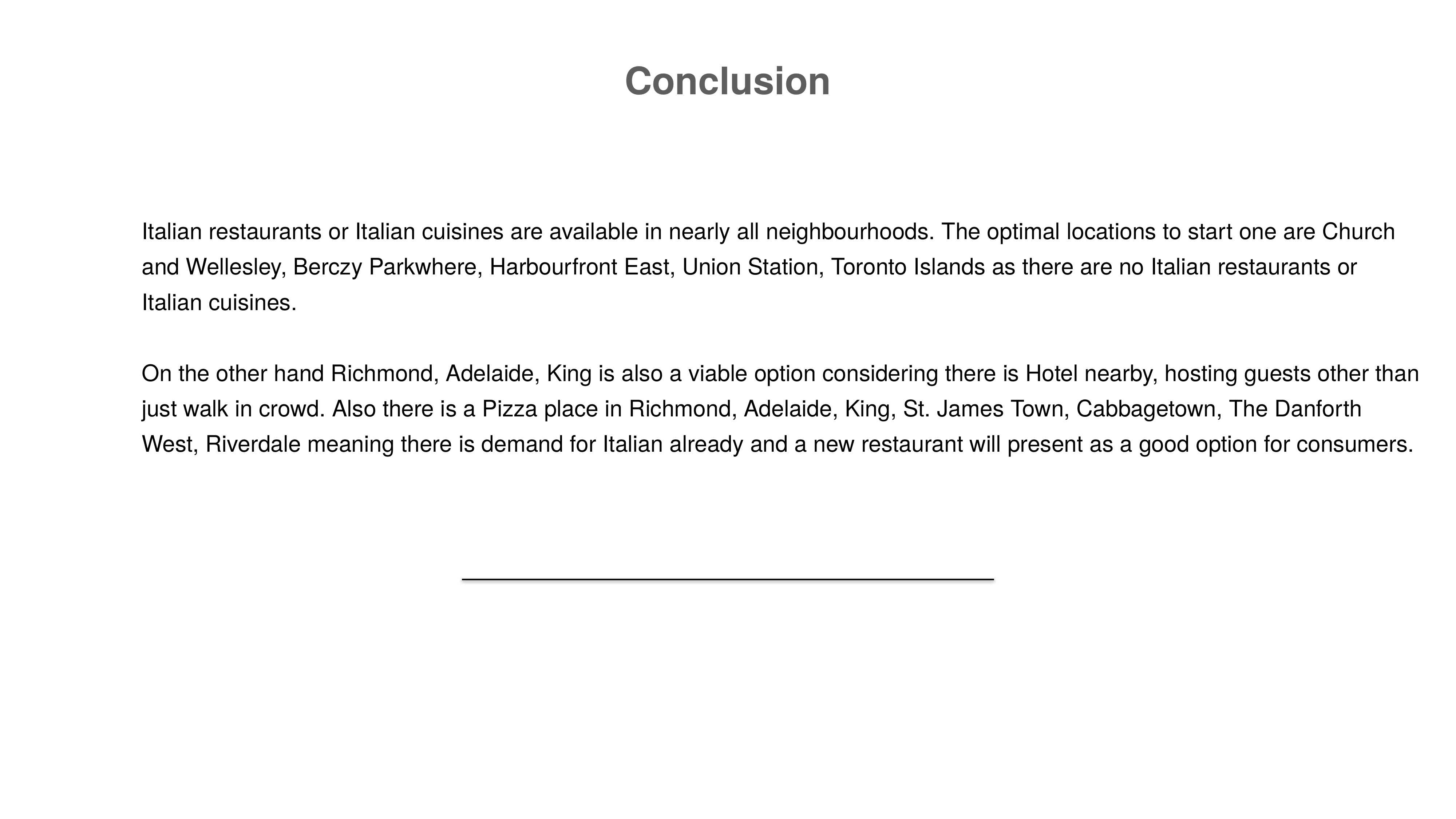

Conclusion
Italian restaurants or Italian cuisines are available in nearly all neighbourhoods. The optimal locations to start one are Church and Wellesley, Berczy Parkwhere, Harbourfront East, Union Station, Toronto Islands as there are no Italian restaurants or Italian cuisines.

On the other hand Richmond, Adelaide, King is also a viable option considering there is Hotel nearby, hosting guests other than just walk in crowd. Also there is a Pizza place in Richmond, Adelaide, King, St. James Town, Cabbagetown, The Danforth West, Riverdale meaning there is demand for Italian already and a new restaurant will present as a good option for consumers.